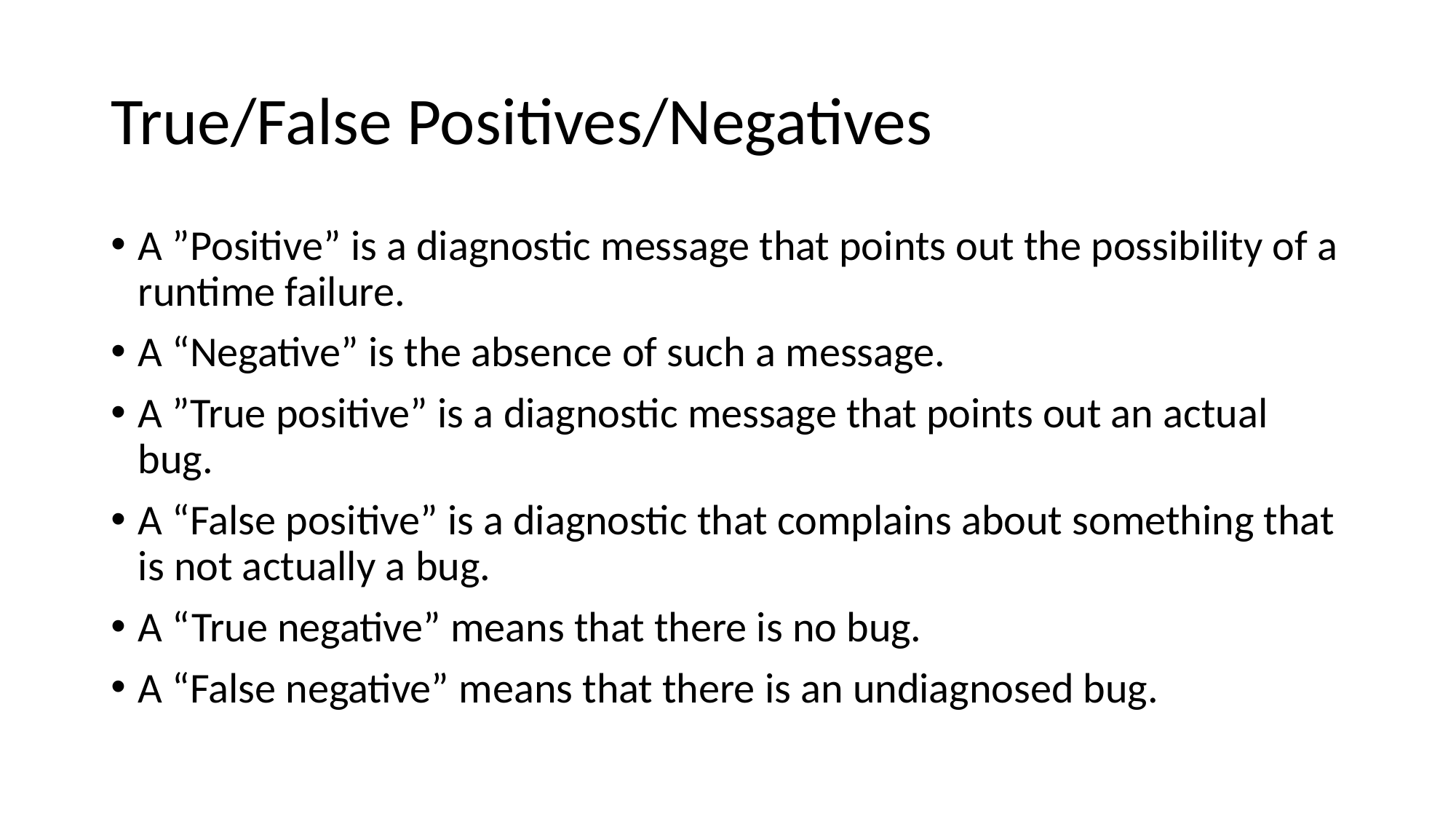

# True/False Positives/Negatives
A ”Positive” is a diagnostic message that points out the possibility of a runtime failure.
A “Negative” is the absence of such a message.
A ”True positive” is a diagnostic message that points out an actual bug.
A “False positive” is a diagnostic that complains about something that is not actually a bug.
A “True negative” means that there is no bug.
A “False negative” means that there is an undiagnosed bug.